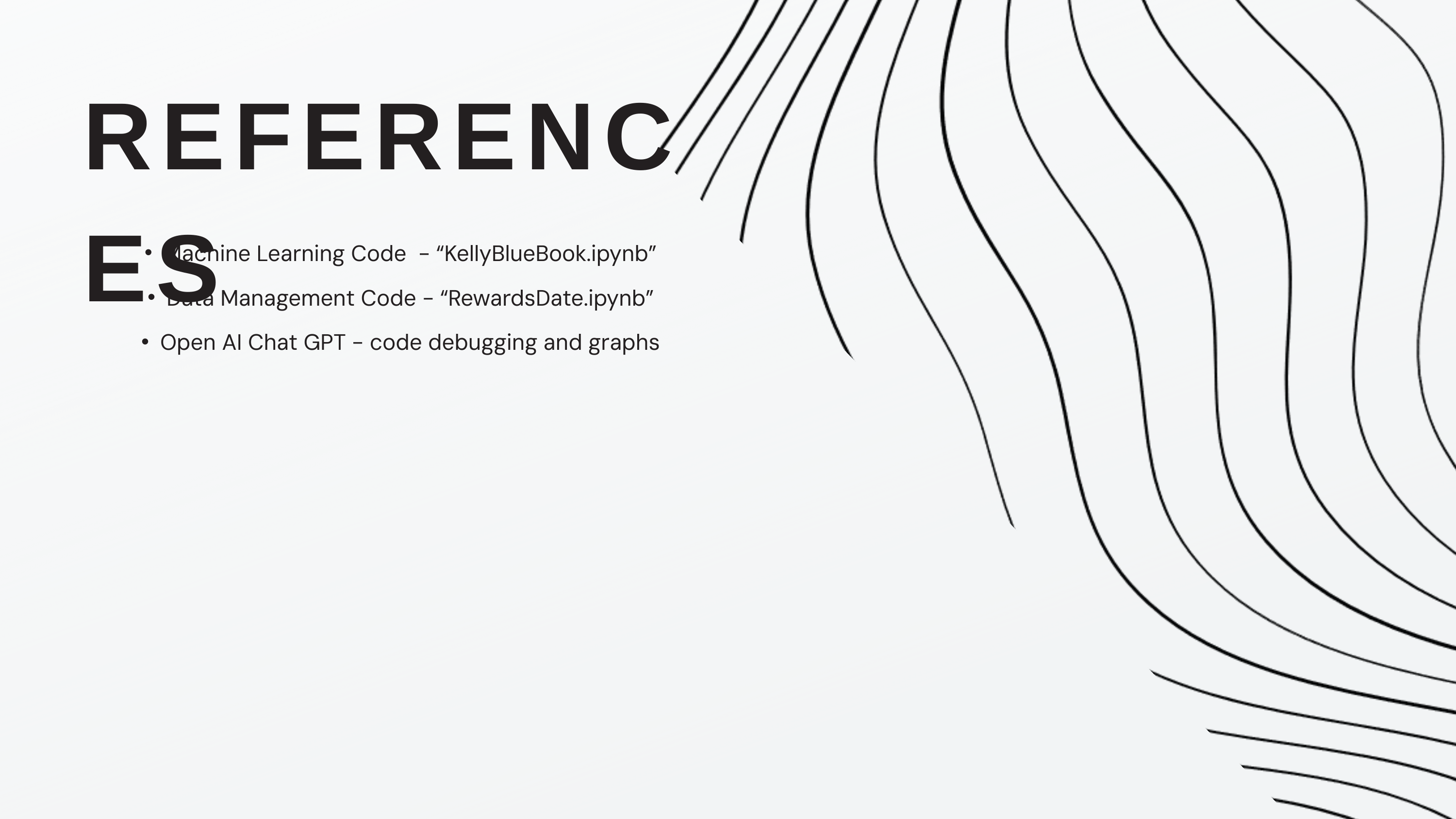

REFERENCES
Machine Learning Code  - “KellyBlueBook.ipynb”
Data Management Code - “RewardsDate.ipynb”
Open AI Chat GPT - code debugging and graphs